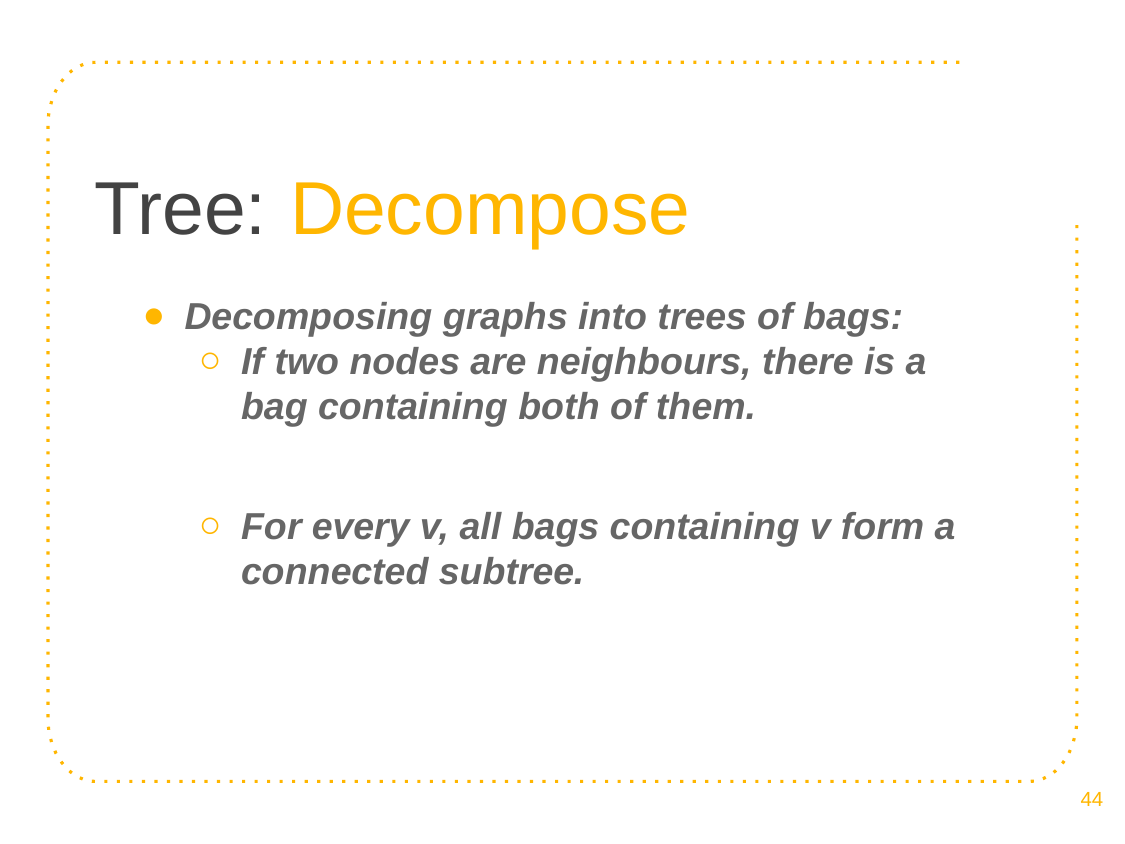

# Tree: Decompose
Decomposing graphs into trees of bags:
If two nodes are neighbours, there is a bag containing both of them.

For every v, all bags containing v form a connected subtree.

44